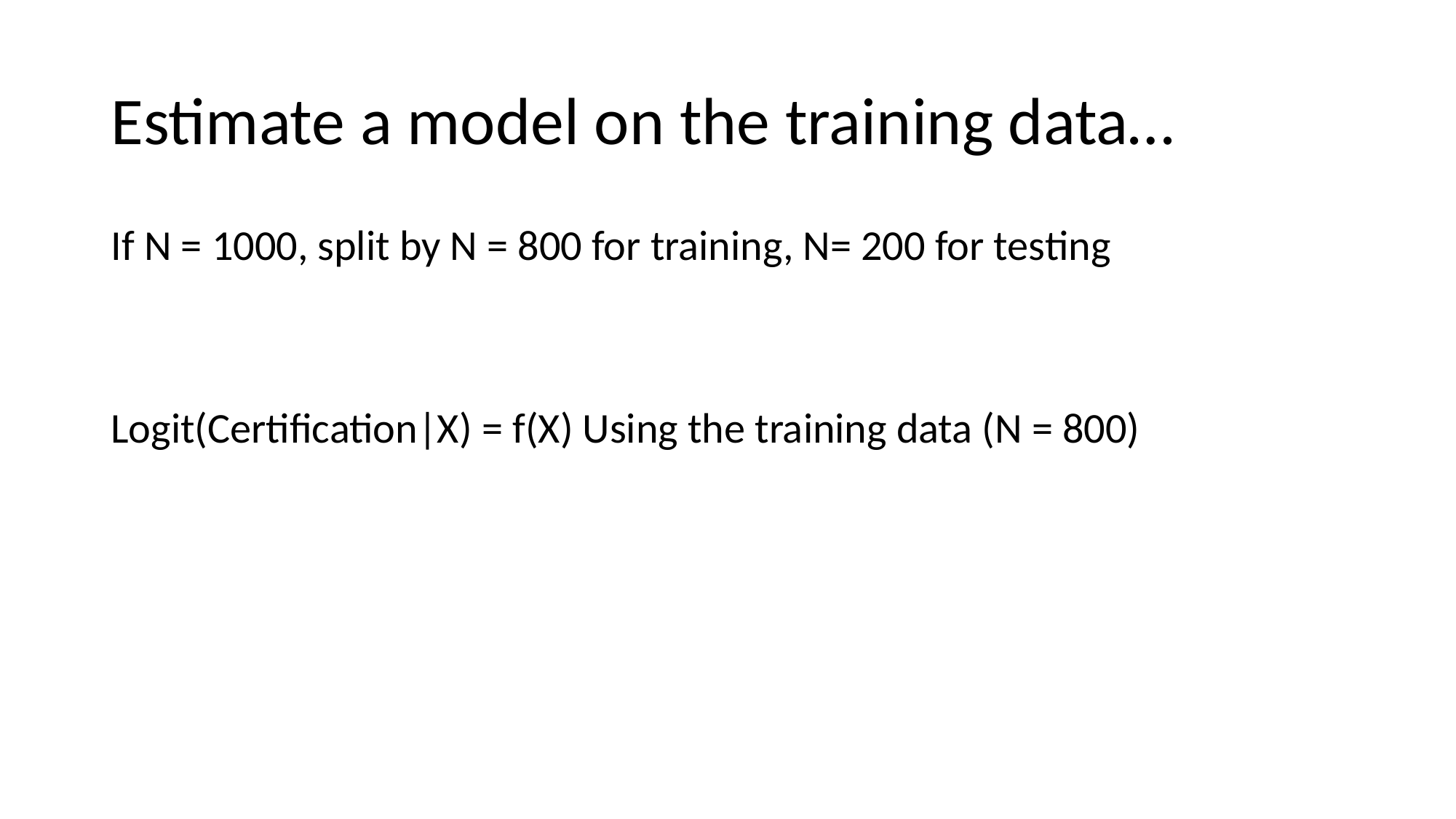

# Estimate a model on the training data…
If N = 1000, split by N = 800 for training, N= 200 for testing

Logit(Certification|X) = f(X) Using the training data (N = 800)